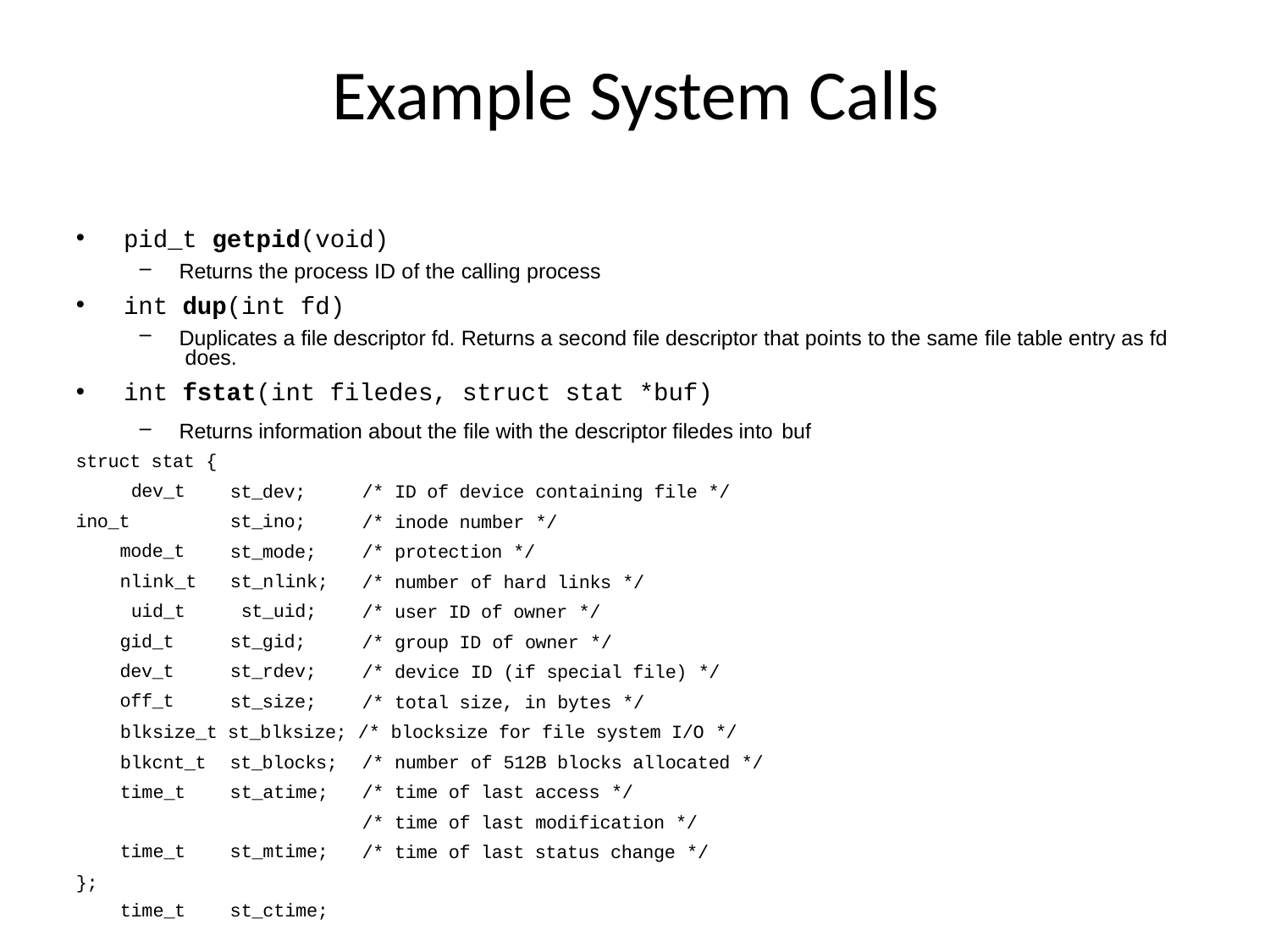

# Example System Calls
•
pid_t getpid(void)
Returns the process ID of the calling process
int dup(int fd)
Duplicates a file descriptor fd. Returns a second file descriptor that points to the same file table entry as fd  does.
int fstat(int filedes, struct stat *buf)
Returns information about the file with the descriptor filedes into buf
•
•
struct stat {  dev_t
ino_t  mode_t  nlink_t  uid_t  gid_t  dev_t  off_t
st_dev;  st_ino;  st_mode;  st_nlink;  st_uid;  st_gid;  st_rdev;  st_size;
/* ID of device containing file */
/* inode number */
/* protection */
/* number of hard links */
/* user ID of owner */
/* group ID of owner */
/* device ID (if special file) */
/* total size, in bytes */
blksize_t st_blksize; /* blocksize for file system I/O */
blkcnt_t
time_t  time_t  time_t
st_blocks;
st_atime;  st_mtime;  st_ctime;
/* number of 512B blocks allocated */
/* time of last access */
/* time of last modification */
/* time of last status change */
};